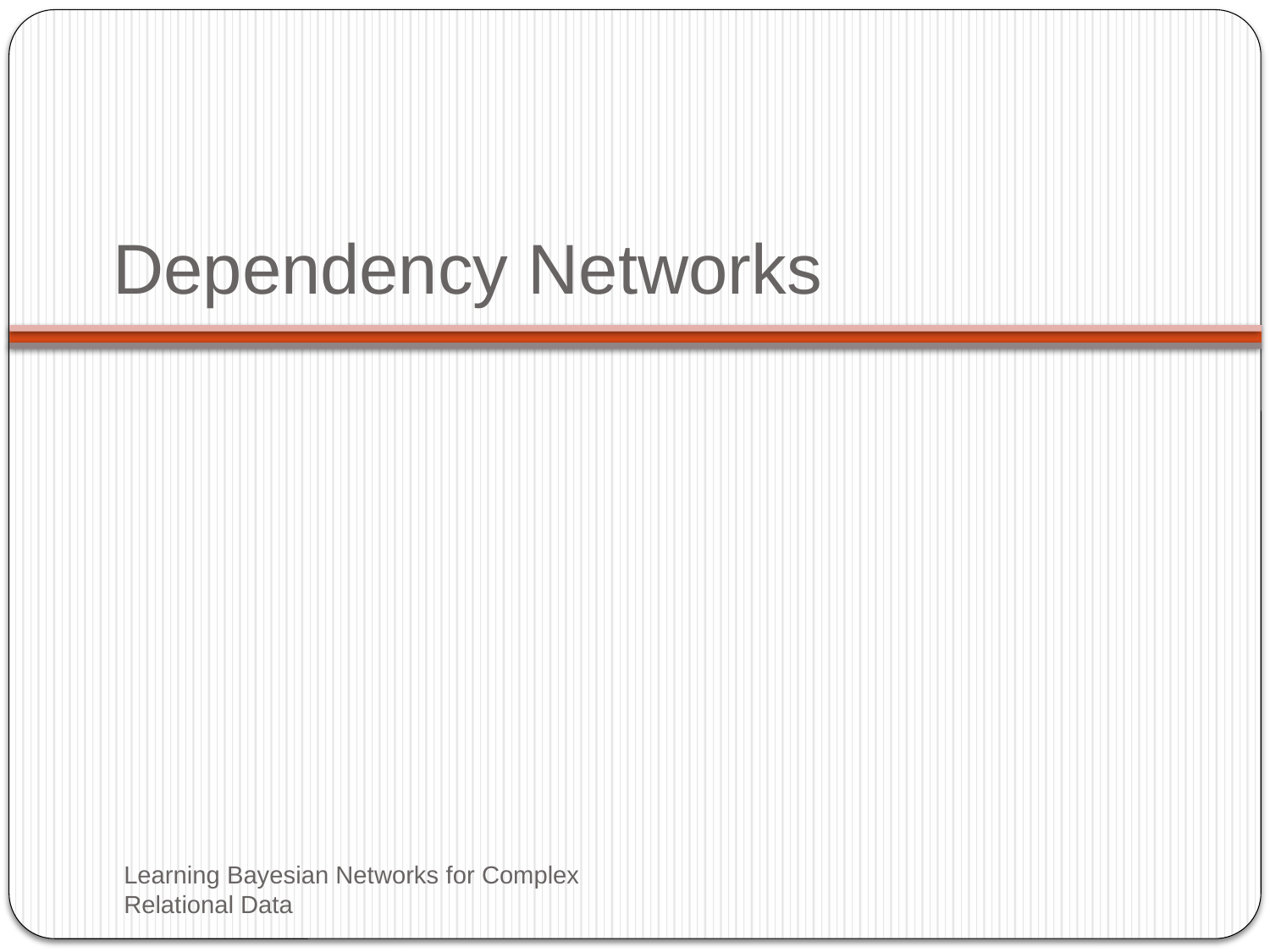

# Dependency Networks

Learning Bayesian Networks for Complex Relational Data